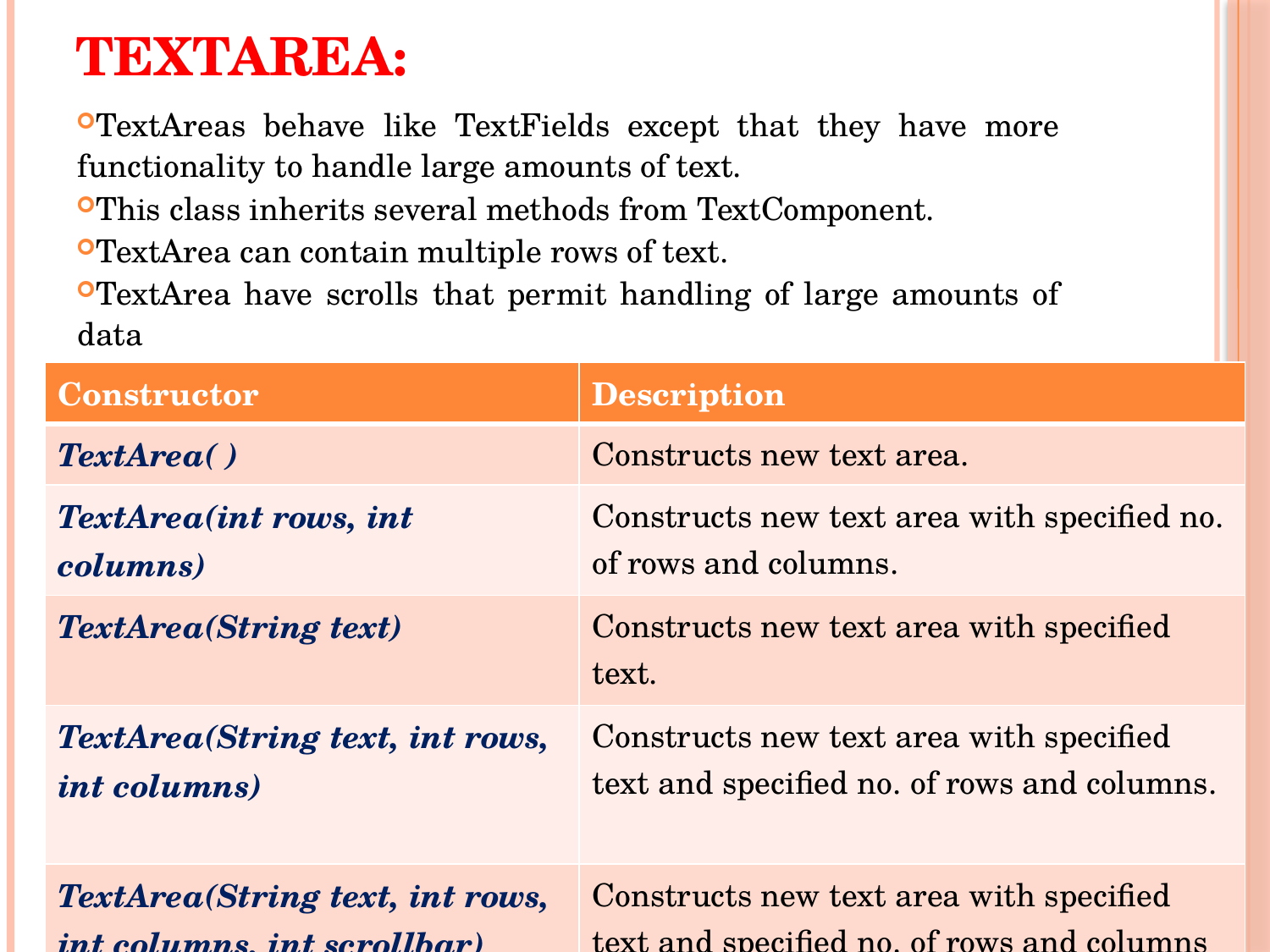

# TextArea:
TextAreas behave like TextFields except that they have more functionality to handle large amounts of text.
This class inherits several methods from TextComponent.
TextArea can contain multiple rows of text.
TextArea have scrolls that permit handling of large amounts of data
| Constructor | Description |
| --- | --- |
| TextArea( ) | Constructs new text area. |
| TextArea(int rows, int columns) | Constructs new text area with specified no. of rows and columns. |
| TextArea(String text) | Constructs new text area with specified text. |
| TextArea(String text, int rows, int columns) | Constructs new text area with specified text and specified no. of rows and columns. |
| TextArea(String text, int rows, int columns, int scrollbar) | Constructs new text area with specified text and specified no. of rows and columns and visiblity of the scrollbar |